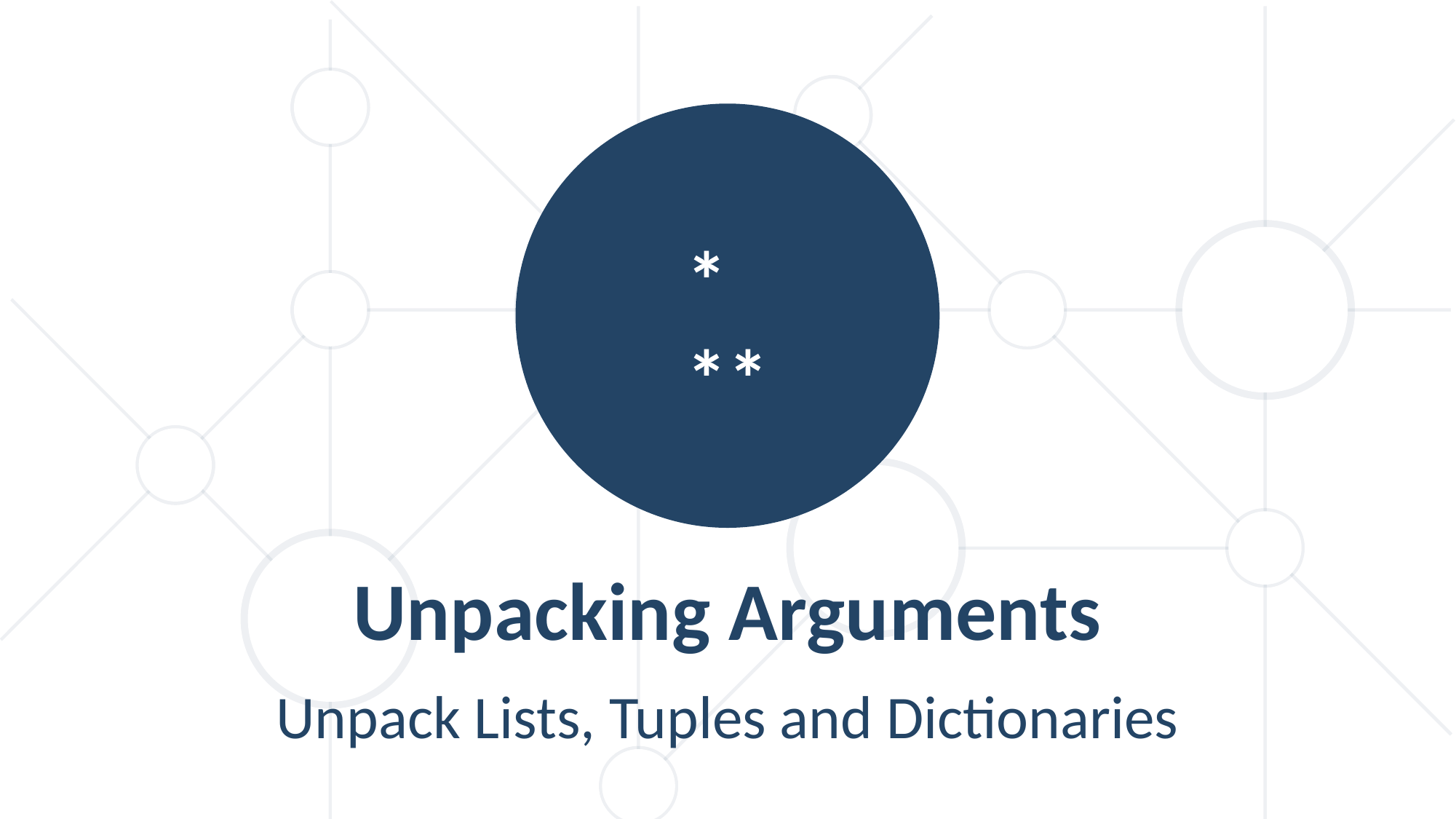

*
**
Unpacking Arguments
Unpack Lists, Tuples and Dictionaries